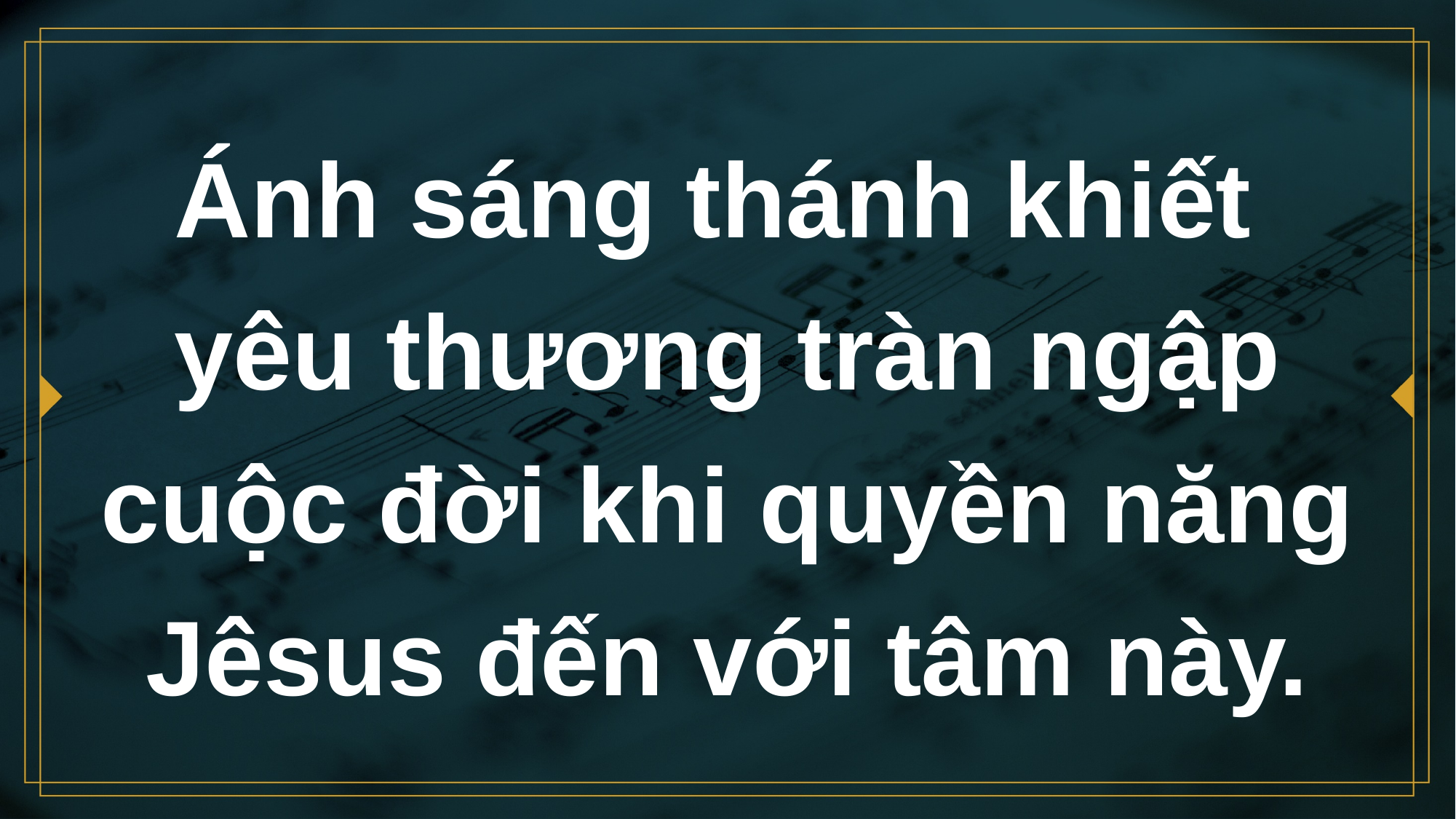

# Ánh sáng thánh khiết yêu thương tràn ngập cuộc đời khi quyền năng Jêsus đến với tâm này.